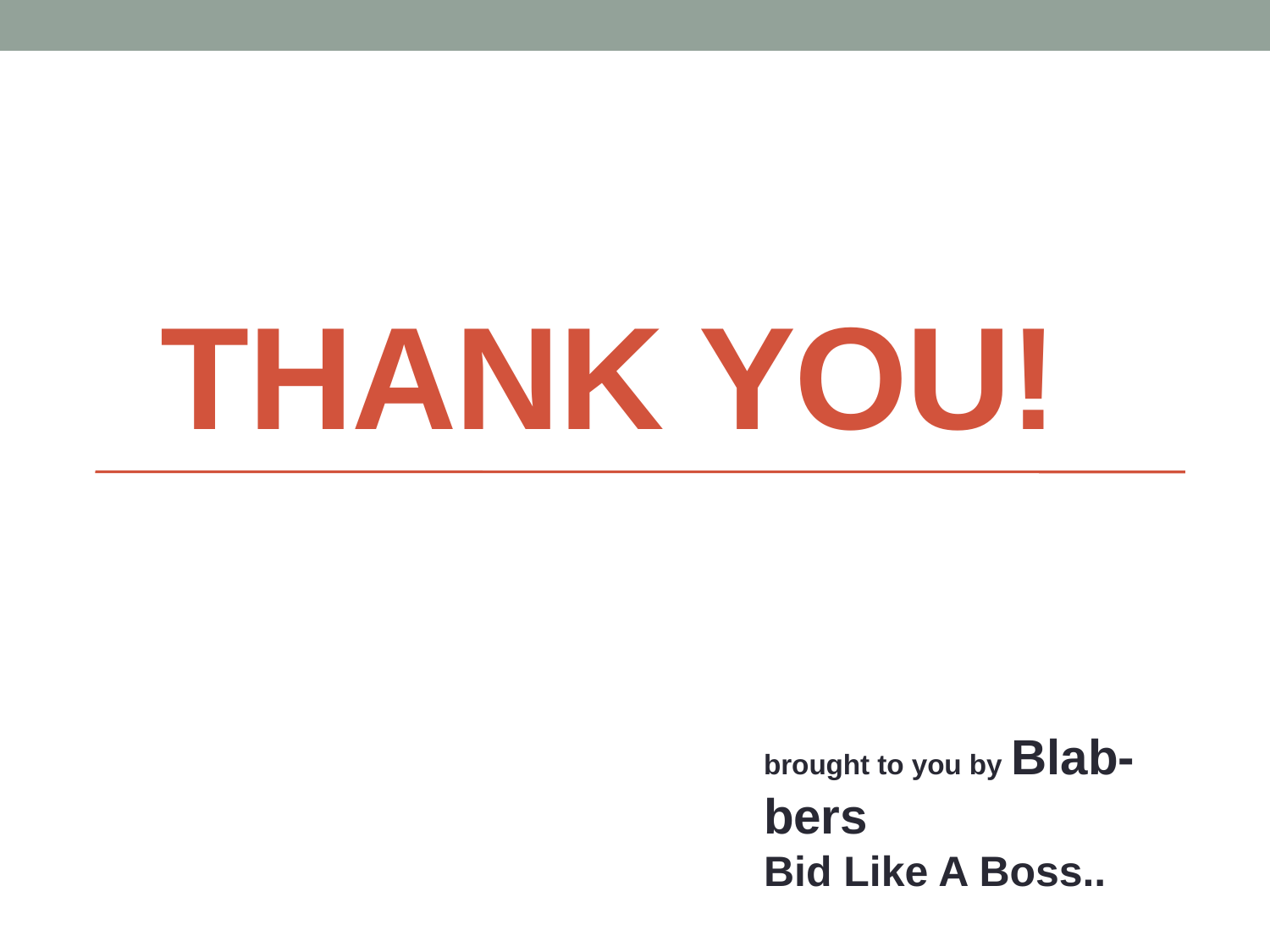

# Thank You!
brought to you by Blab-bers
Bid Like A Boss..